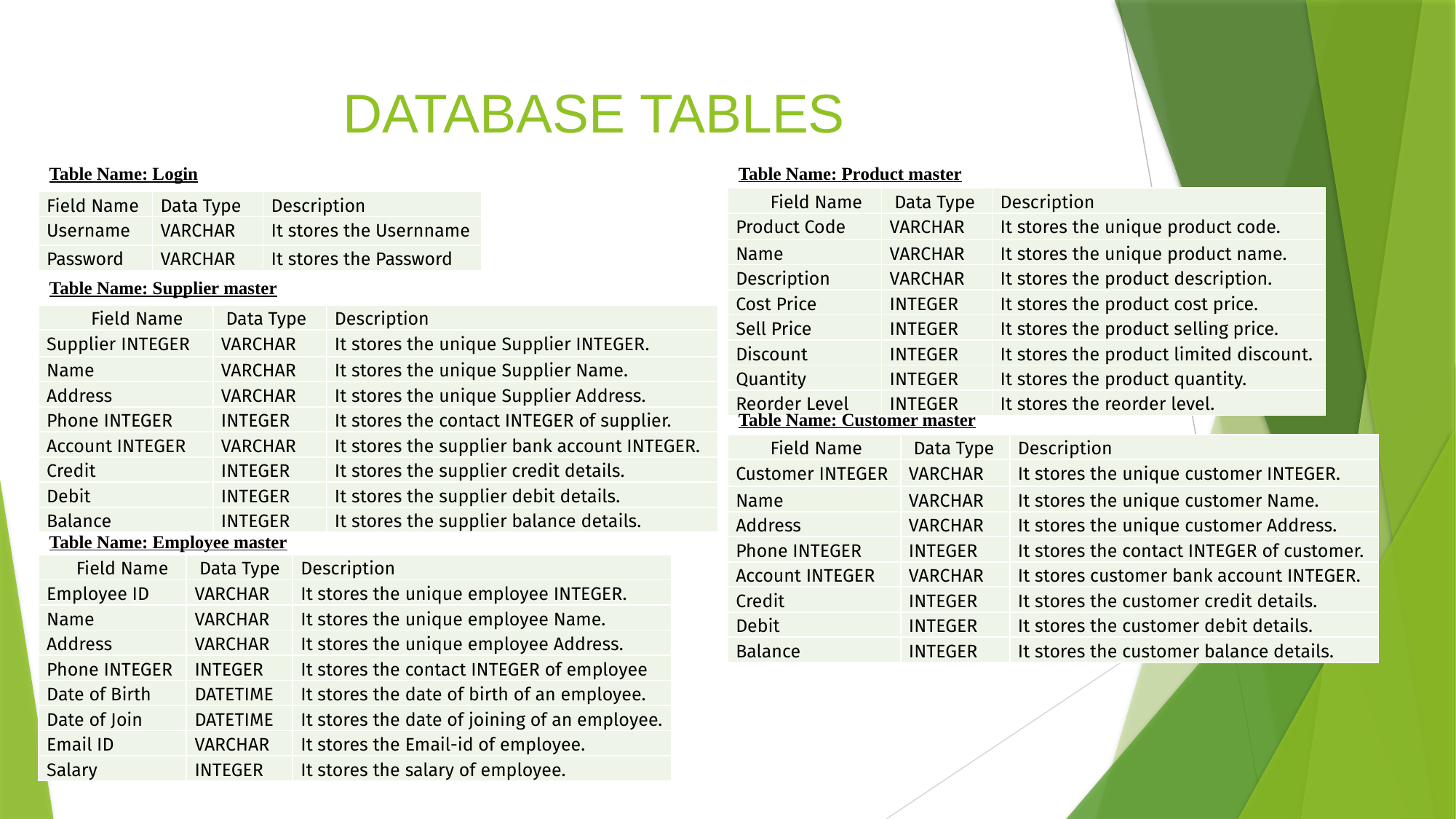

# DATABASE TABLES
Table Name: Product master
Table Name: Login
| Field Name | Data Type | Description |
| --- | --- | --- |
| Product Code | VARCHAR | It stores the unique product code. |
| Name | VARCHAR | It stores the unique product name. |
| Description | VARCHAR | It stores the product description. |
| Cost Price | INTEGER | It stores the product cost price. |
| Sell Price | INTEGER | It stores the product selling price. |
| Discount | INTEGER | It stores the product limited discount. |
| Quantity | INTEGER | It stores the product quantity. |
| Reorder Level | INTEGER | It stores the reorder level. |
| Field Name | Data Type | Description |
| --- | --- | --- |
| Username | VARCHAR | It stores the Usernname |
| Password | VARCHAR | It stores the Password |
Table Name: Supplier master
| Field Name | Data Type | Description |
| --- | --- | --- |
| Supplier INTEGER | VARCHAR | It stores the unique Supplier INTEGER. |
| Name | VARCHAR | It stores the unique Supplier Name. |
| Address | VARCHAR | It stores the unique Supplier Address. |
| Phone INTEGER | INTEGER | It stores the contact INTEGER of supplier. |
| Account INTEGER | VARCHAR | It stores the supplier bank account INTEGER. |
| Credit | INTEGER | It stores the supplier credit details. |
| Debit | INTEGER | It stores the supplier debit details. |
| Balance | INTEGER | It stores the supplier balance details. |
Table Name: Customer master
| Field Name | Data Type | Description |
| --- | --- | --- |
| Customer INTEGER | VARCHAR | It stores the unique customer INTEGER. |
| Name | VARCHAR | It stores the unique customer Name. |
| Address | VARCHAR | It stores the unique customer Address. |
| Phone INTEGER | INTEGER | It stores the contact INTEGER of customer. |
| Account INTEGER | VARCHAR | It stores customer bank account INTEGER. |
| Credit | INTEGER | It stores the customer credit details. |
| Debit | INTEGER | It stores the customer debit details. |
| Balance | INTEGER | It stores the customer balance details. |
Table Name: Employee master
| Field Name | Data Type | Description |
| --- | --- | --- |
| Employee ID | VARCHAR | It stores the unique employee INTEGER. |
| Name | VARCHAR | It stores the unique employee Name. |
| Address | VARCHAR | It stores the unique employee Address. |
| Phone INTEGER | INTEGER | It stores the contact INTEGER of employee |
| Date of Birth | DATETIME | It stores the date of birth of an employee. |
| Date of Join | DATETIME | It stores the date of joining of an employee. |
| Email ID | VARCHAR | It stores the Email-id of employee. |
| Salary | INTEGER | It stores the salary of employee. |